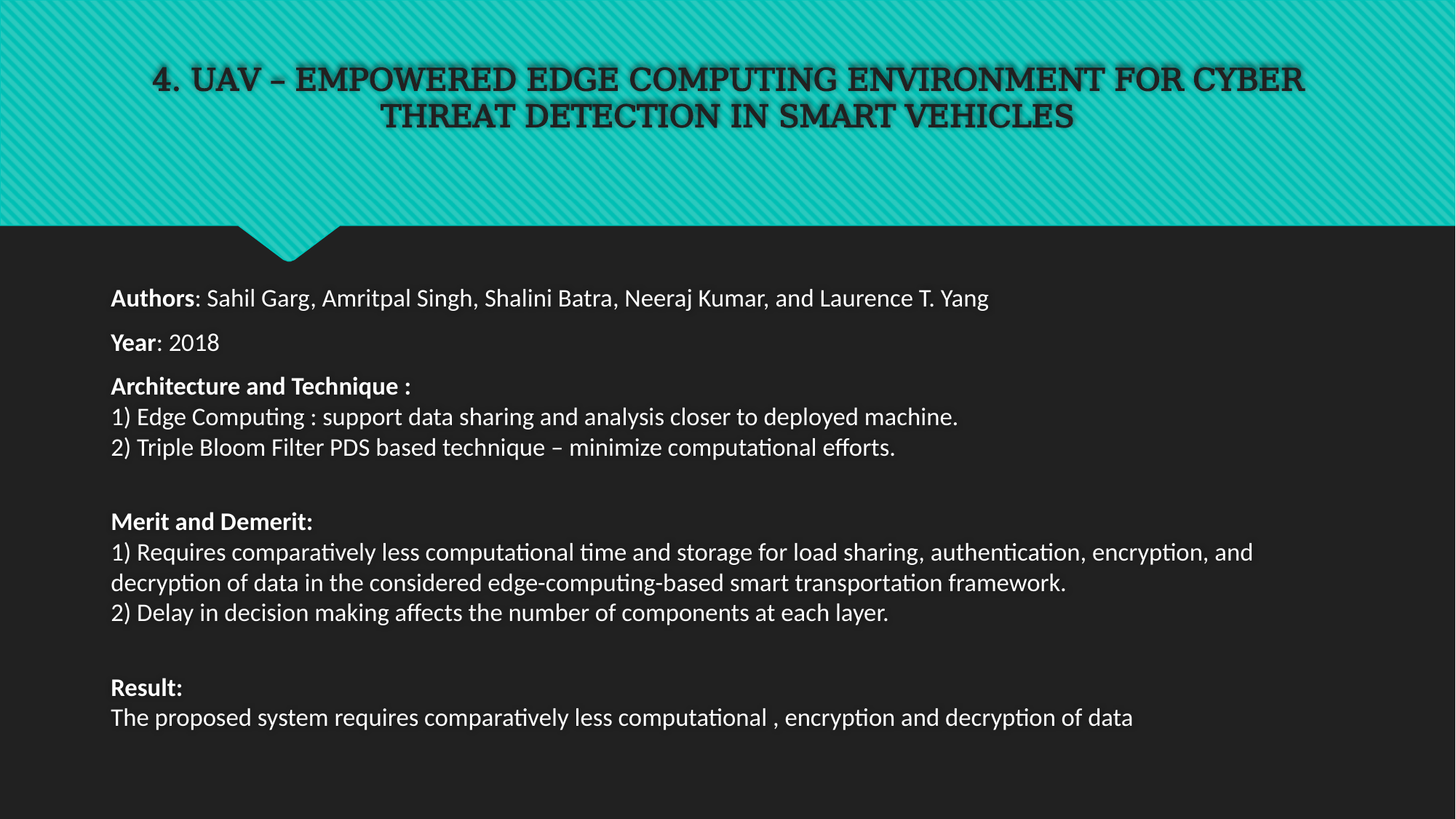

# 4. UAV – EMPOWERED EDGE COMPUTING ENVIRONMENT FOR CYBER THREAT DETECTION IN SMART VEHICLES
Authors: Sahil Garg, Amritpal Singh, Shalini Batra, Neeraj Kumar, and Laurence T. Yang
Year: 2018
Architecture and Technique :
1) Edge Computing : support data sharing and analysis closer to deployed machine.
2) Triple Bloom Filter PDS based technique – minimize computational efforts.
Merit and Demerit:
1) Requires comparatively less computational time and storage for load sharing, authentication, encryption, and decryption of data in the considered edge-computing-based smart transportation framework.
2) Delay in decision making affects the number of components at each layer.
Result:
The proposed system requires comparatively less computational , encryption and decryption of data